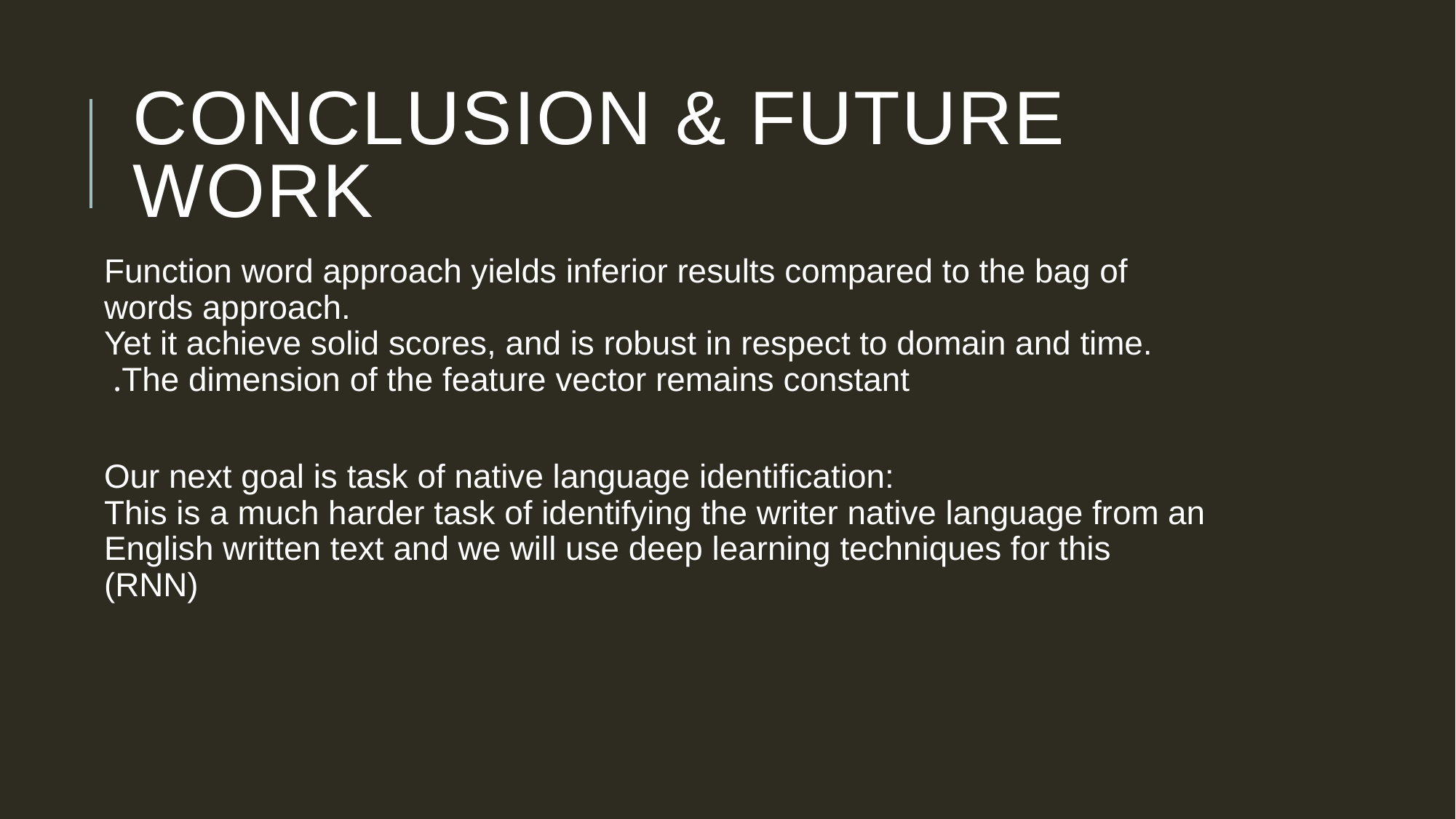

# Conclusion & future work
Function word approach yields inferior results compared to the bag of words approach.
Yet it achieve solid scores, and is robust in respect to domain and time.
The dimension of the feature vector remains constant.
Our next goal is task of native language identification:
This is a much harder task of identifying the writer native language from an English written text and we will use deep learning techniques for this (RNN)